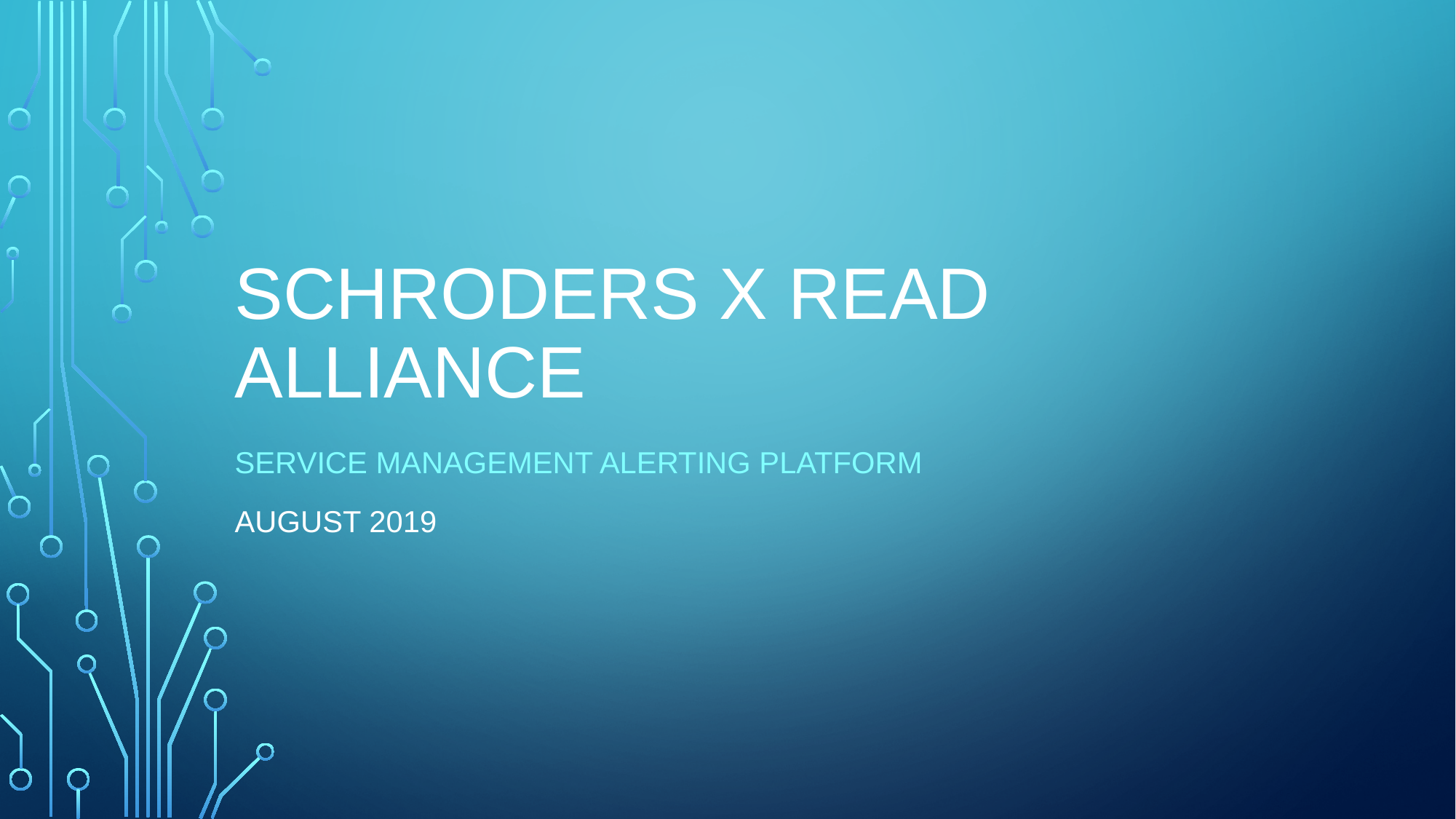

# SCHRODERS X READ ALLIANCE
SERVICE MANAGEMENT ALERTING PLATFORM
AUGUST 2019